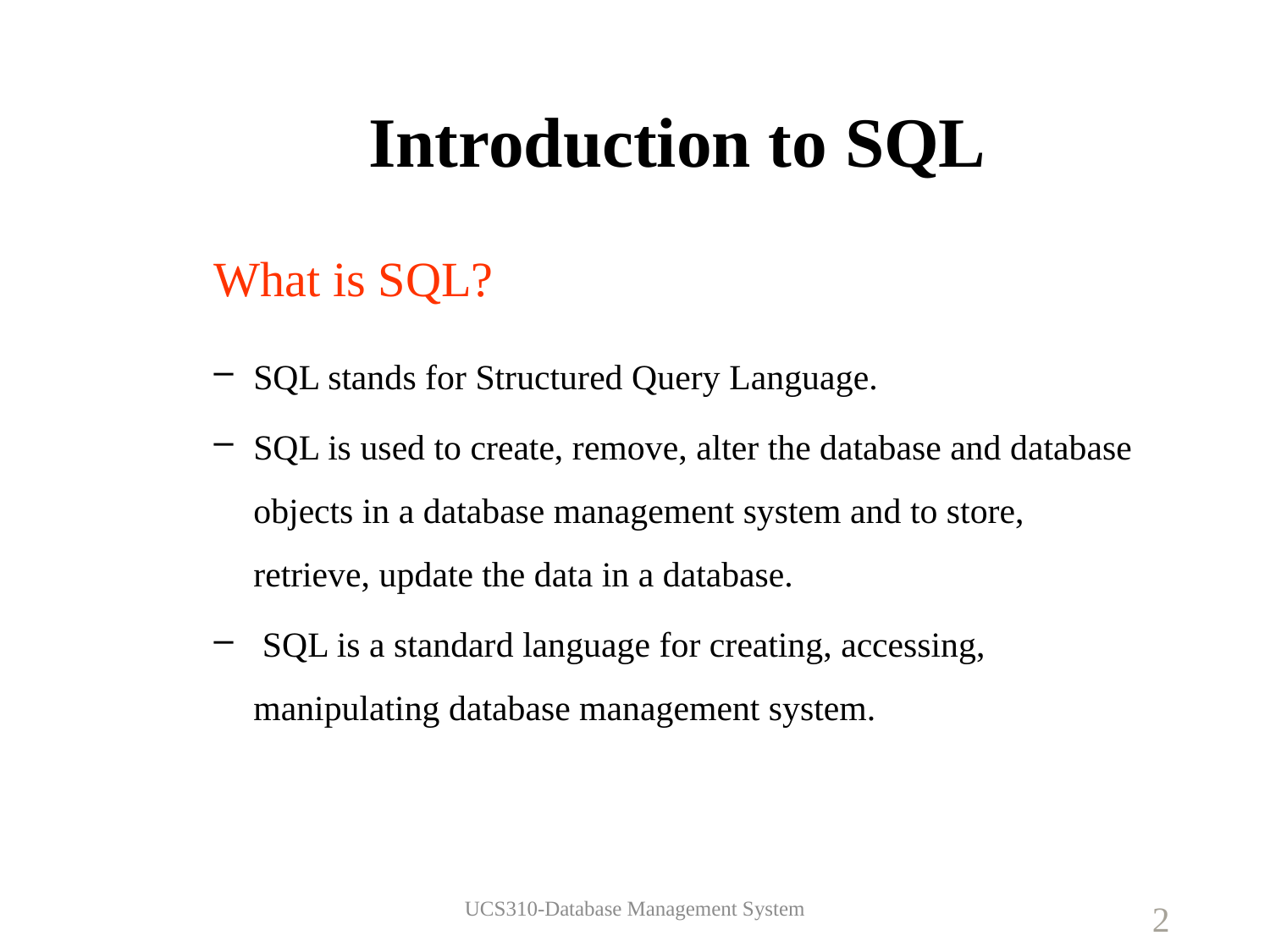

# Introduction to SQL
What is SQL?
SQL stands for Structured Query Language.
SQL is used to create, remove, alter the database and database objects in a database management system and to store, retrieve, update the data in a database.
 SQL is a standard language for creating, accessing, manipulating database management system.
UCS310-Database Management System
2